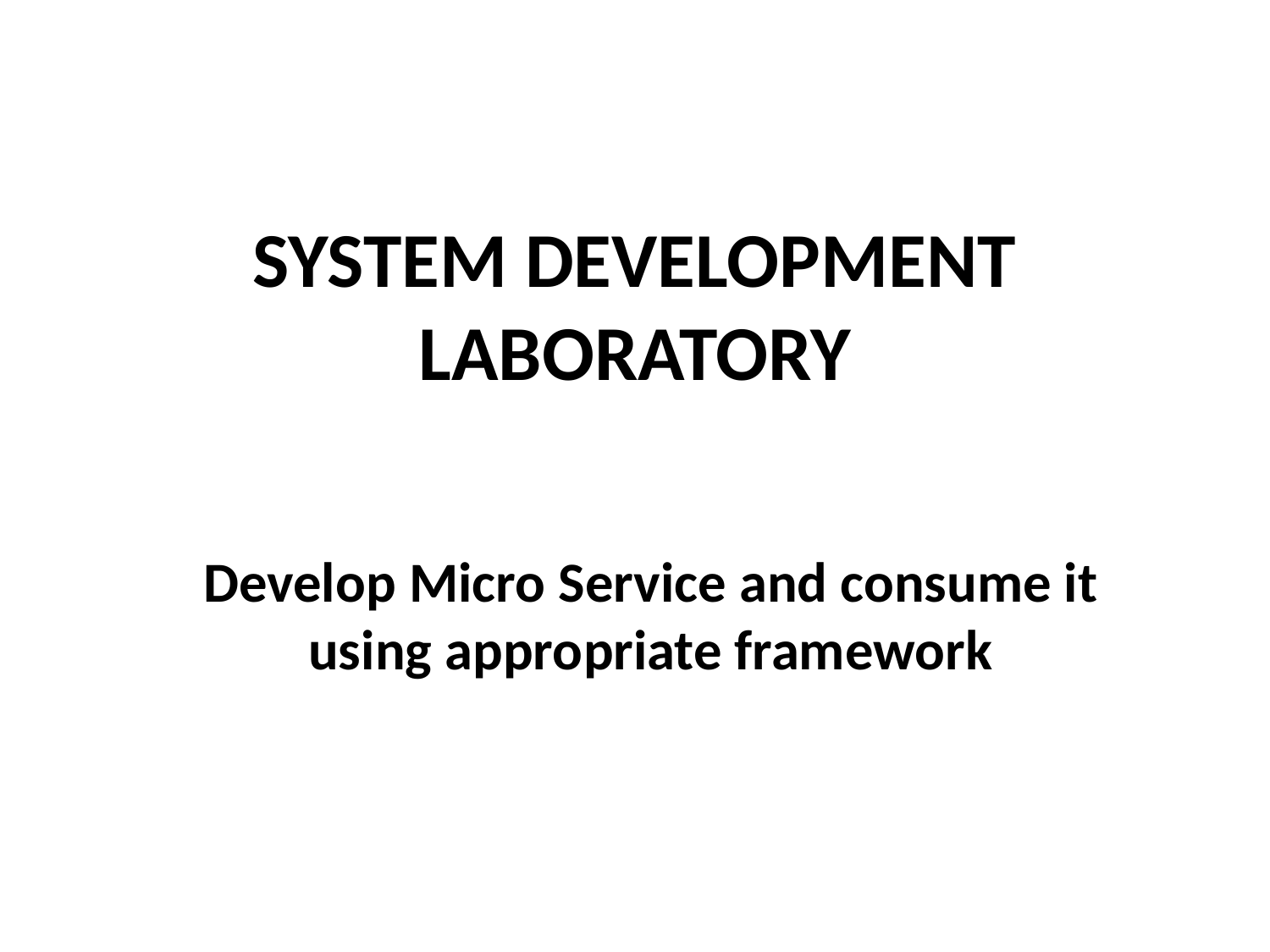

# SYSTEM DEVELOPMENT LABORATORY
Develop Micro Service and consume it using appropriate framework